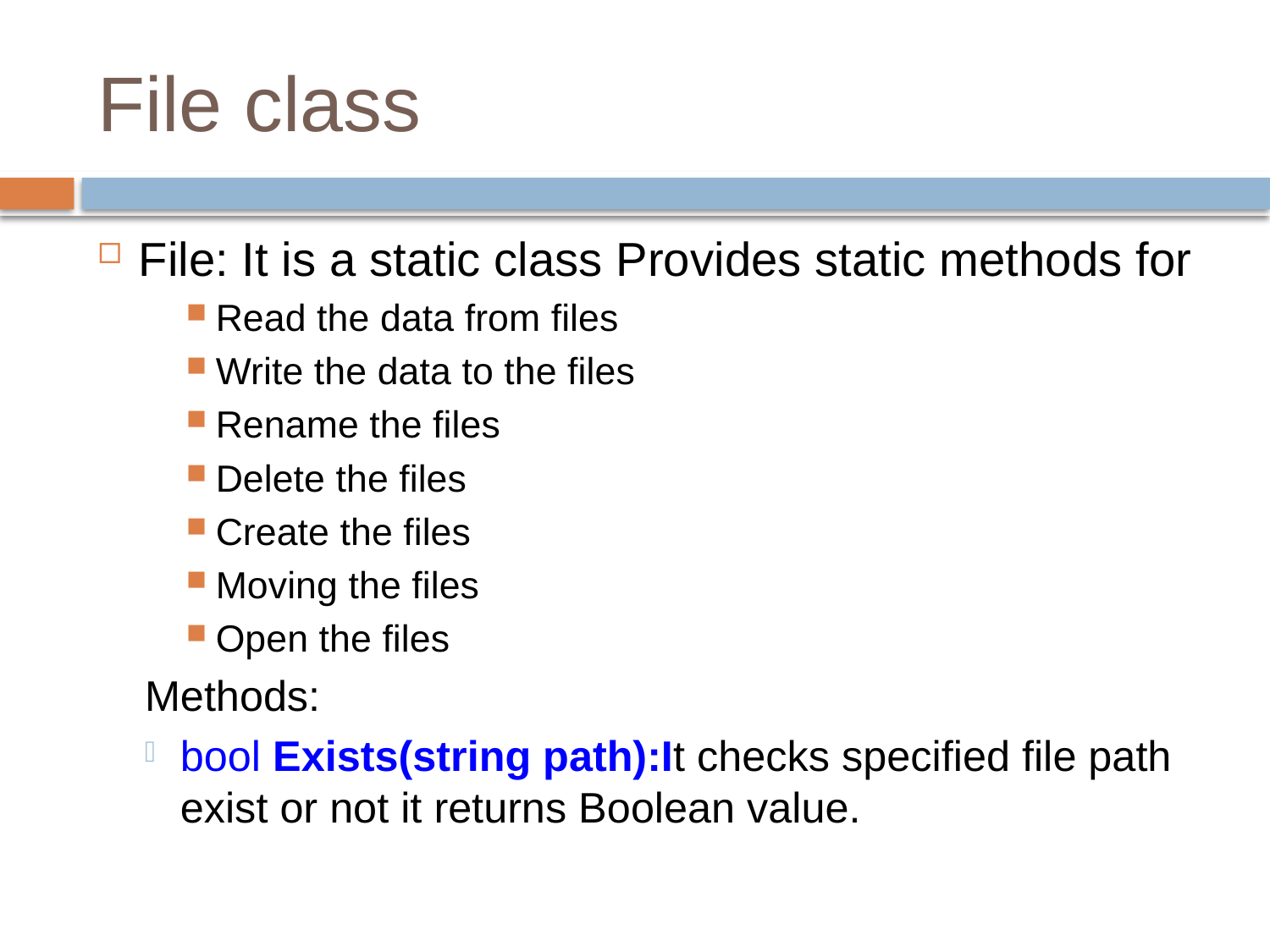

# File class
File: It is a static class Provides static methods for
Read the data from files
Write the data to the files
Rename the files
Delete the files
Create the files
Moving the files
Open the files
Methods:
bool Exists(string path):It checks specified file path exist or not it returns Boolean value.